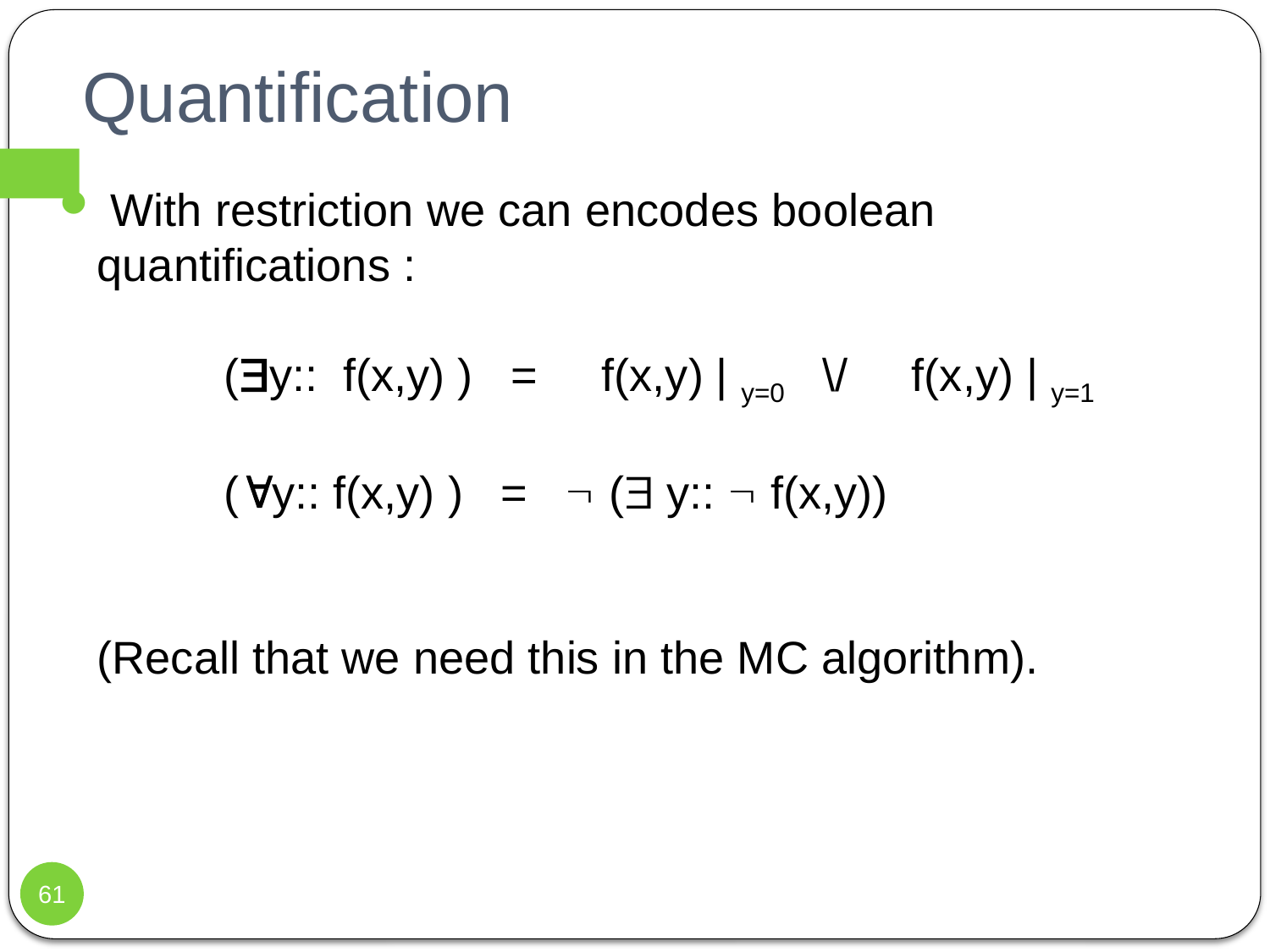

# Quantification
 With restriction we can encodes boolean quantifications :
	(∃y::  f(x,y) )   =     f(x,y) | y=0   \/     f(x,y) | y=1
	(∀y:: f(x,y) )   =   ¬ (∃ y:: ¬ f(x,y))
(Recall that we need this in the MC algorithm).

61